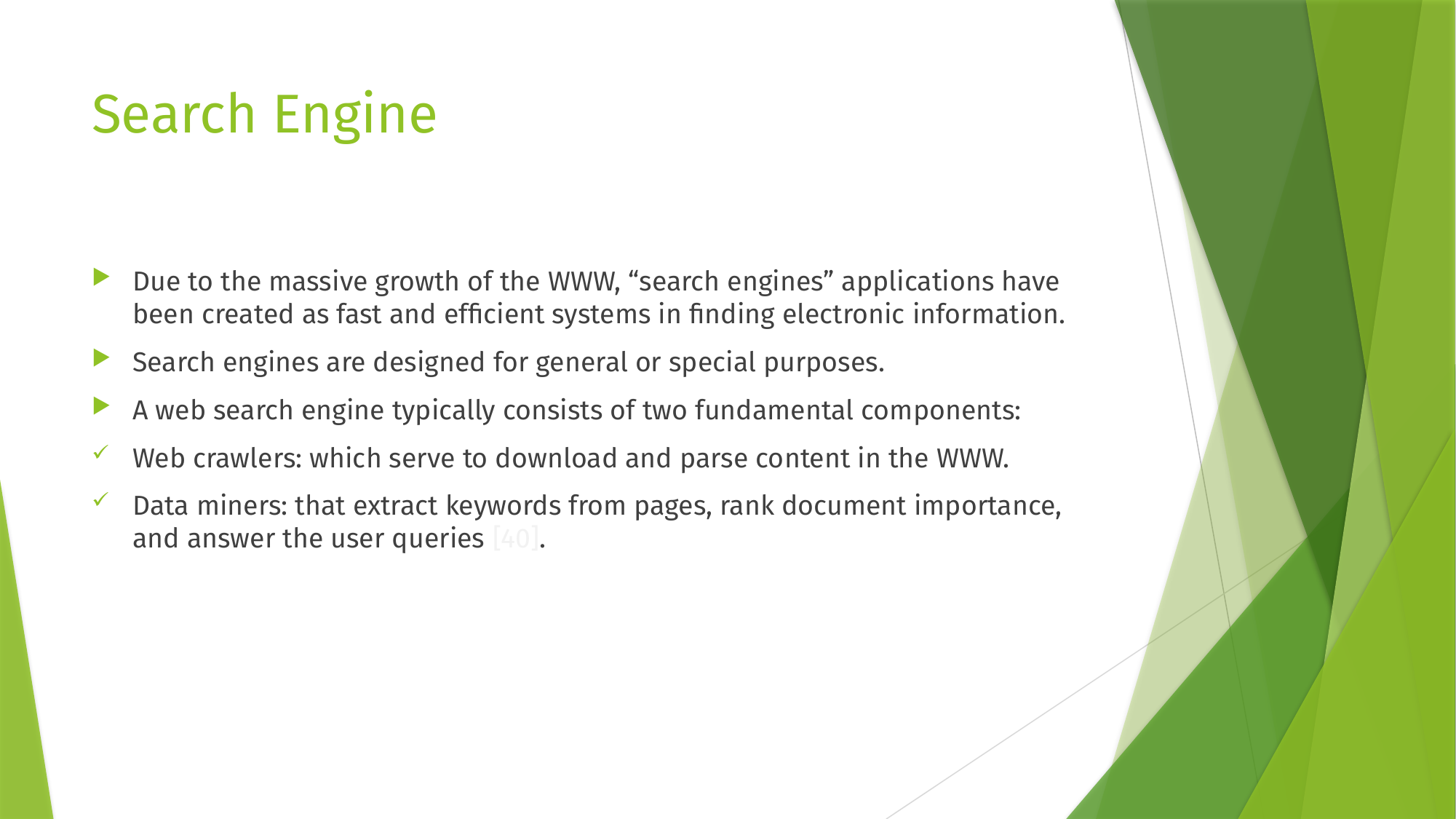

# Search Engine
Due to the massive growth of the WWW, “search engines” applications have been created as fast and efficient systems in finding electronic information.
Search engines are designed for general or special purposes.
A web search engine typically consists of two fundamental components:
Web crawlers: which serve to download and parse content in the WWW.
Data miners: that extract keywords from pages, rank document importance, and answer the user queries [40].